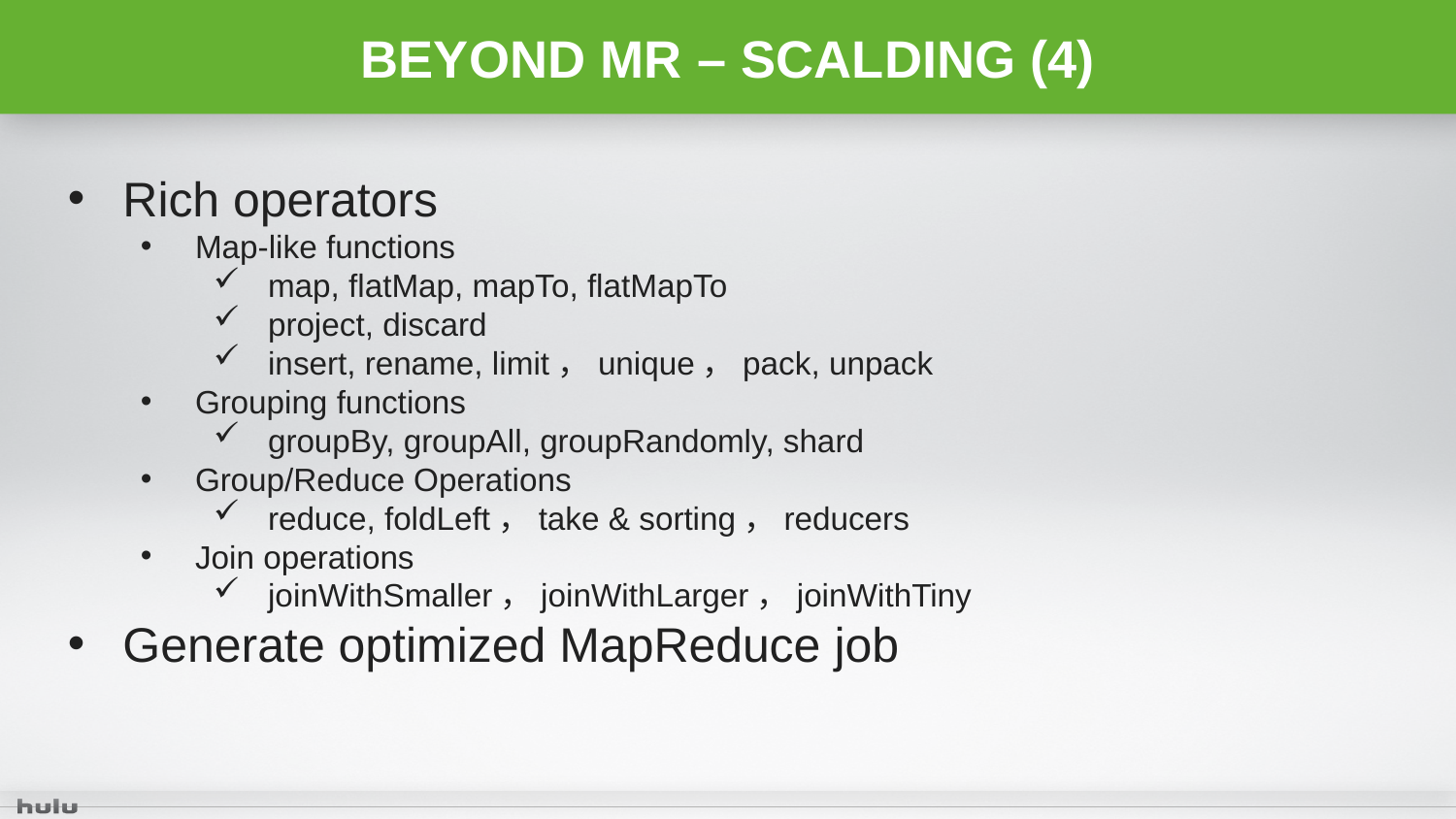

# Beyond MR – scalding (4)
Rich operators
Map-like functions
map, flatMap, mapTo, flatMapTo
project, discard
insert, rename, limit，unique，pack, unpack
Grouping functions
groupBy, groupAll, groupRandomly, shard
Group/Reduce Operations
reduce, foldLeft，take & sorting，reducers
Join operations
joinWithSmaller，joinWithLarger，joinWithTiny
Generate optimized MapReduce job